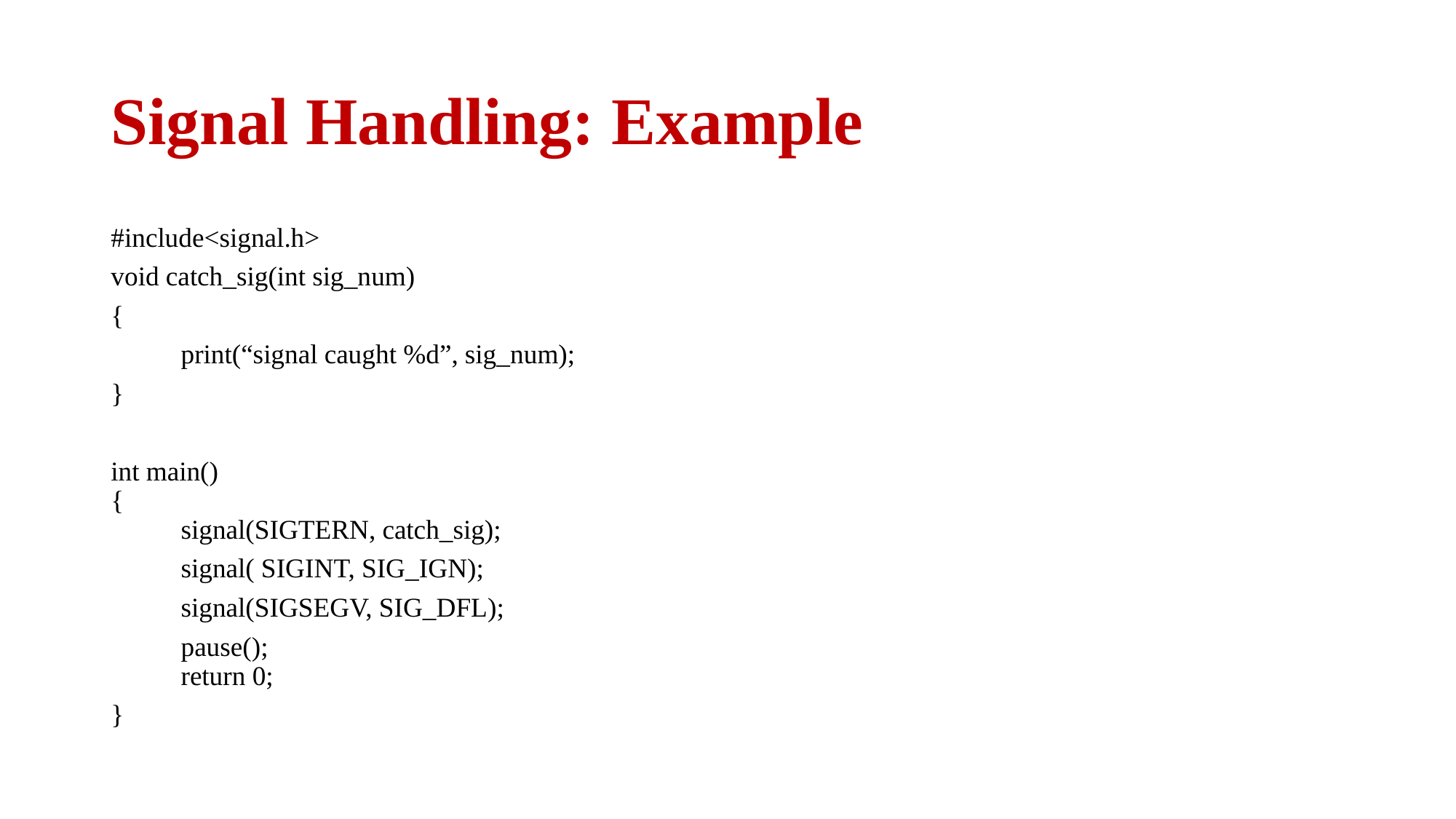

# Signal Handling: Example
#include<signal.h>
void catch_sig(int sig_num)
{
	print(“signal caught %d”, sig_num);
}

int main()
{
	signal(SIGTERN, catch_sig);
	signal( SIGINT, SIG_IGN);
	signal(SIGSEGV, SIG_DFL);
	pause();
	return 0;
}